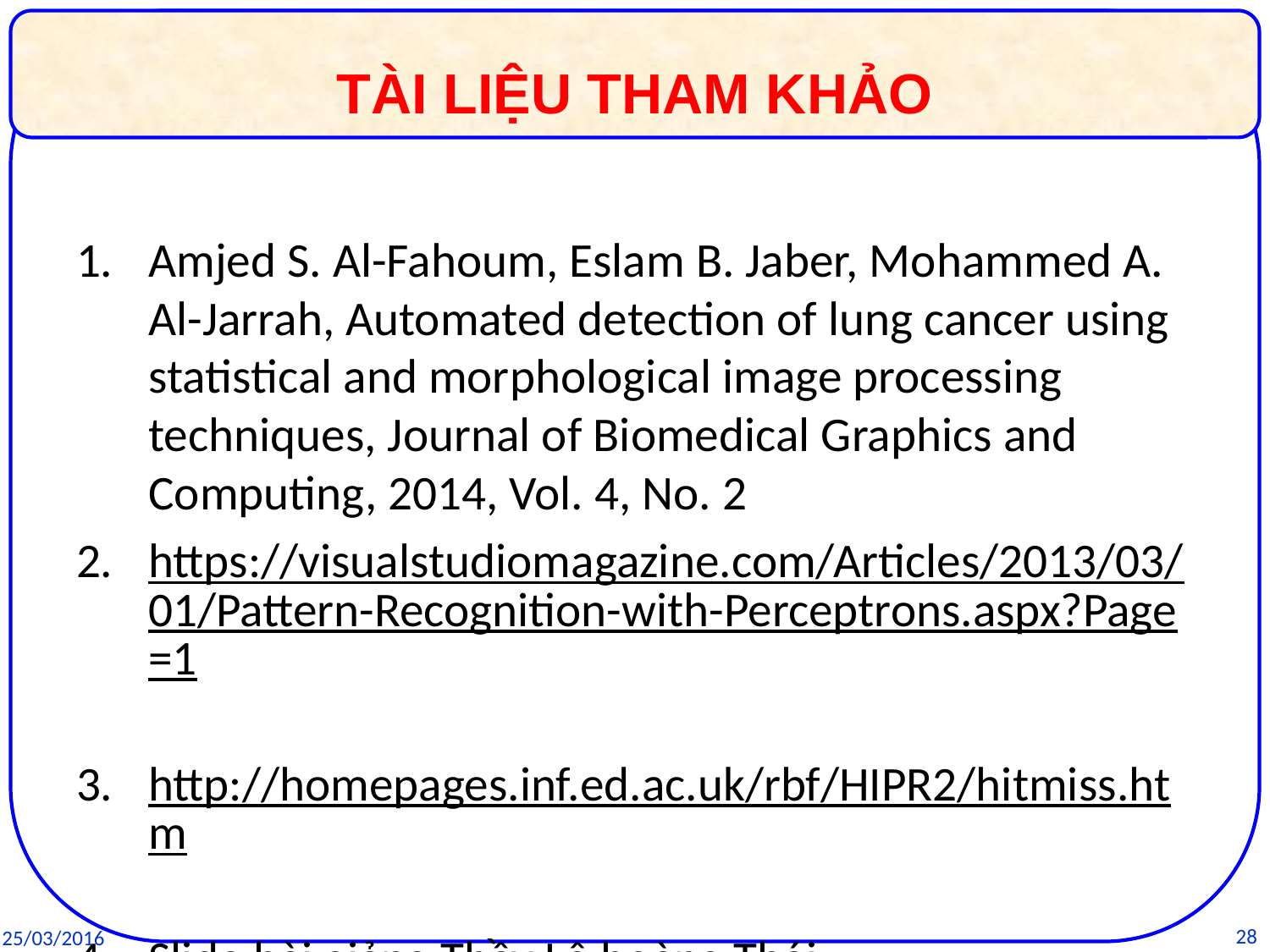

TÀI LIỆU THAM KHẢO
Amjed S. Al-Fahoum, Eslam B. Jaber, Mohammed A. Al-Jarrah, Automated detection of lung cancer using statistical and morphological image processing techniques, Journal of Biomedical Graphics and Computing, 2014, Vol. 4, No. 2
https://visualstudiomagazine.com/Articles/2013/03/01/Pattern-Recognition-with-Perceptrons.aspx?Page=1
http://homepages.inf.ed.ac.uk/rbf/HIPR2/hitmiss.htm
Slide bài giảng Thầy Lê hoàng Thái.
28
25/03/2016